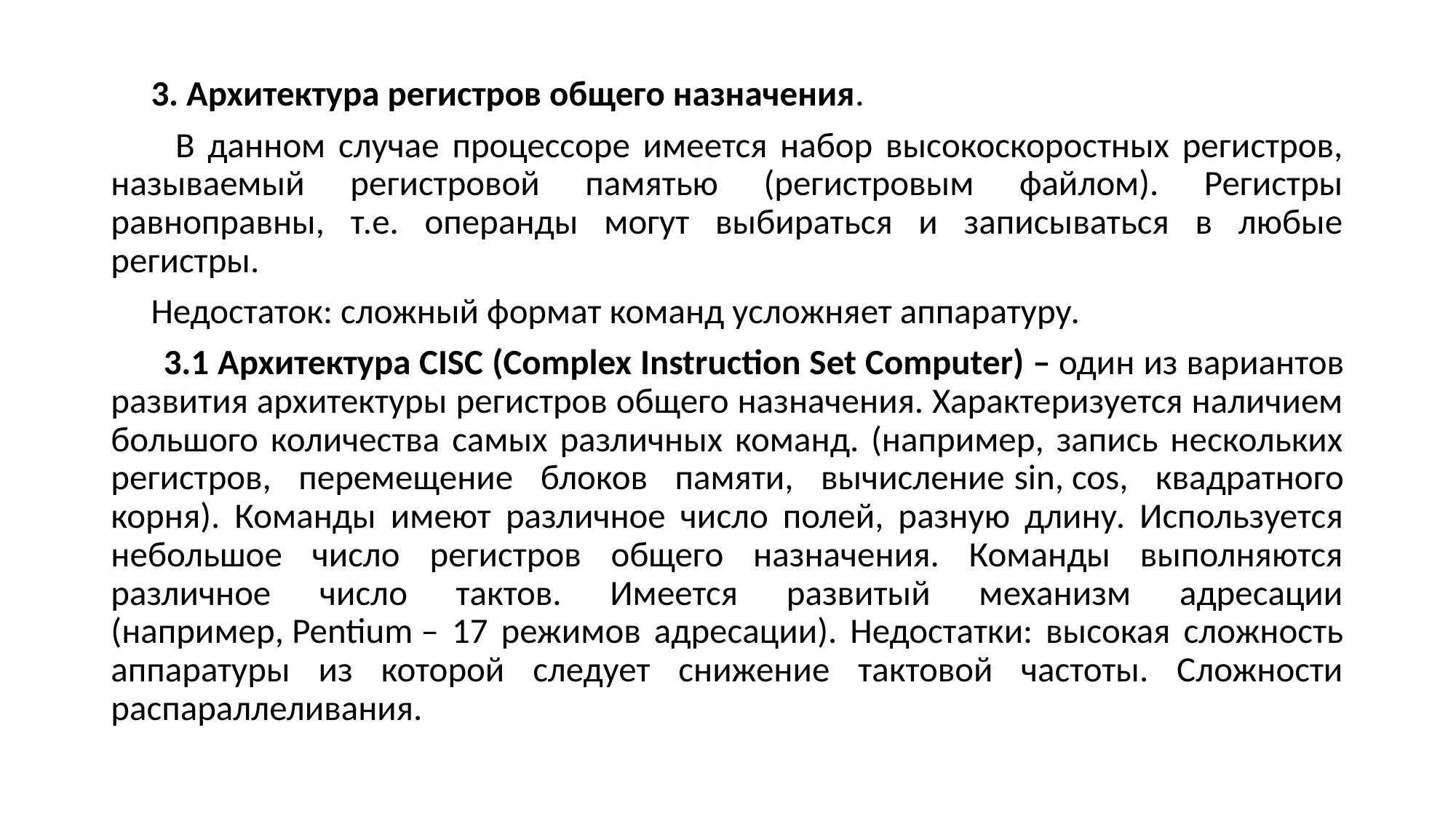

3. Архитектура регистров общего назначения.
     В данном случае процессоре имеется набор высокоскоростных регистров, называемый регистровой памятью (регистровым файлом). Регистры равноправны, т.е. операнды могут выбираться и записываться в любые регистры.
     Недостаток: сложный формат команд усложняет аппаратуру.
      3.1 Архитектура CISC (Complex Instruction Set Computer) – один из вариантов развития архитектуры регистров общего назначения. Характеризуется наличием большого количества самых различных команд. (например, запись нескольких регистров, перемещение блоков памяти, вычисление sin, cos, квадратного корня). Команды имеют различное число полей, разную длину. Используется небольшое число регистров общего назначения. Команды выполняются различное число тактов. Имеется развитый механизм адресации (например, Pentium – 17 режимов адресации). Недостатки: высокая сложность аппаратуры из которой следует снижение тактовой частоты. Сложности распараллеливания.